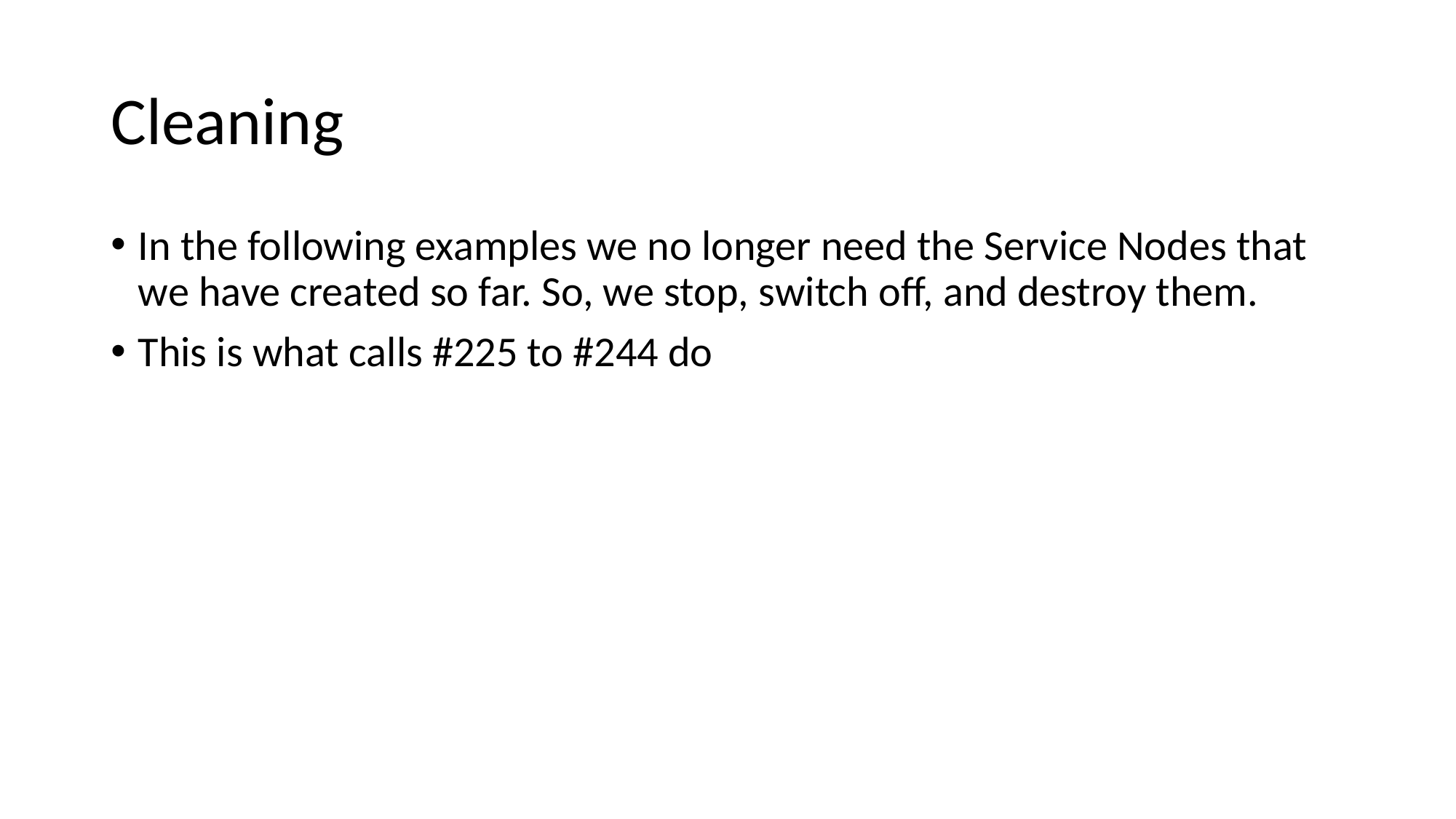

# Cleaning
In the following examples we no longer need the Service Nodes that we have created so far. So, we stop, switch off, and destroy them.
This is what calls #225 to #244 do